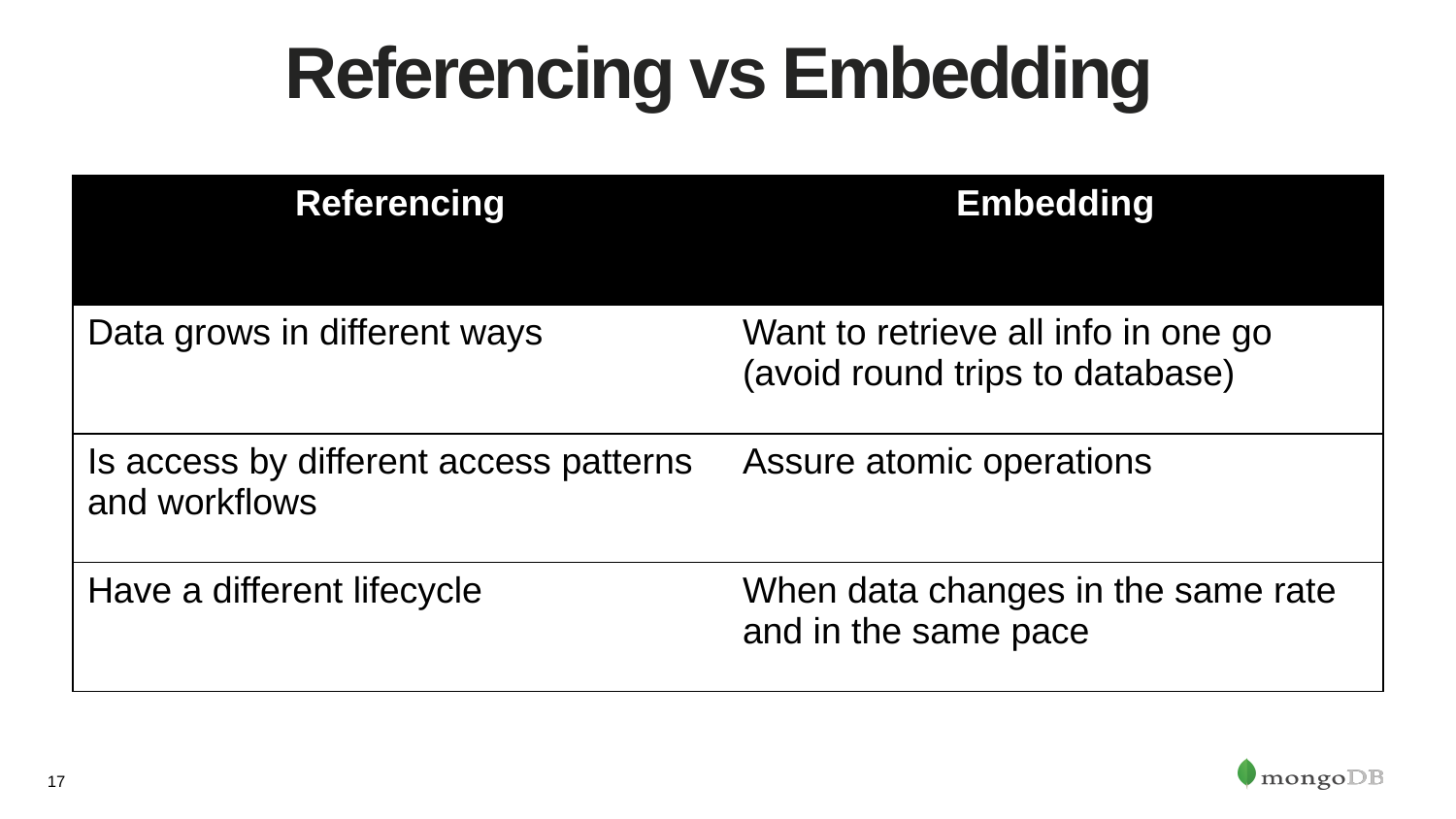

# Referencing vs Embedding
| Referencing | Embedding |
| --- | --- |
| Data grows in different ways | Want to retrieve all info in one go (avoid round trips to database) |
| Is access by different access patterns and workflows | Assure atomic operations |
| Have a different lifecycle | When data changes in the same rate and in the same pace |